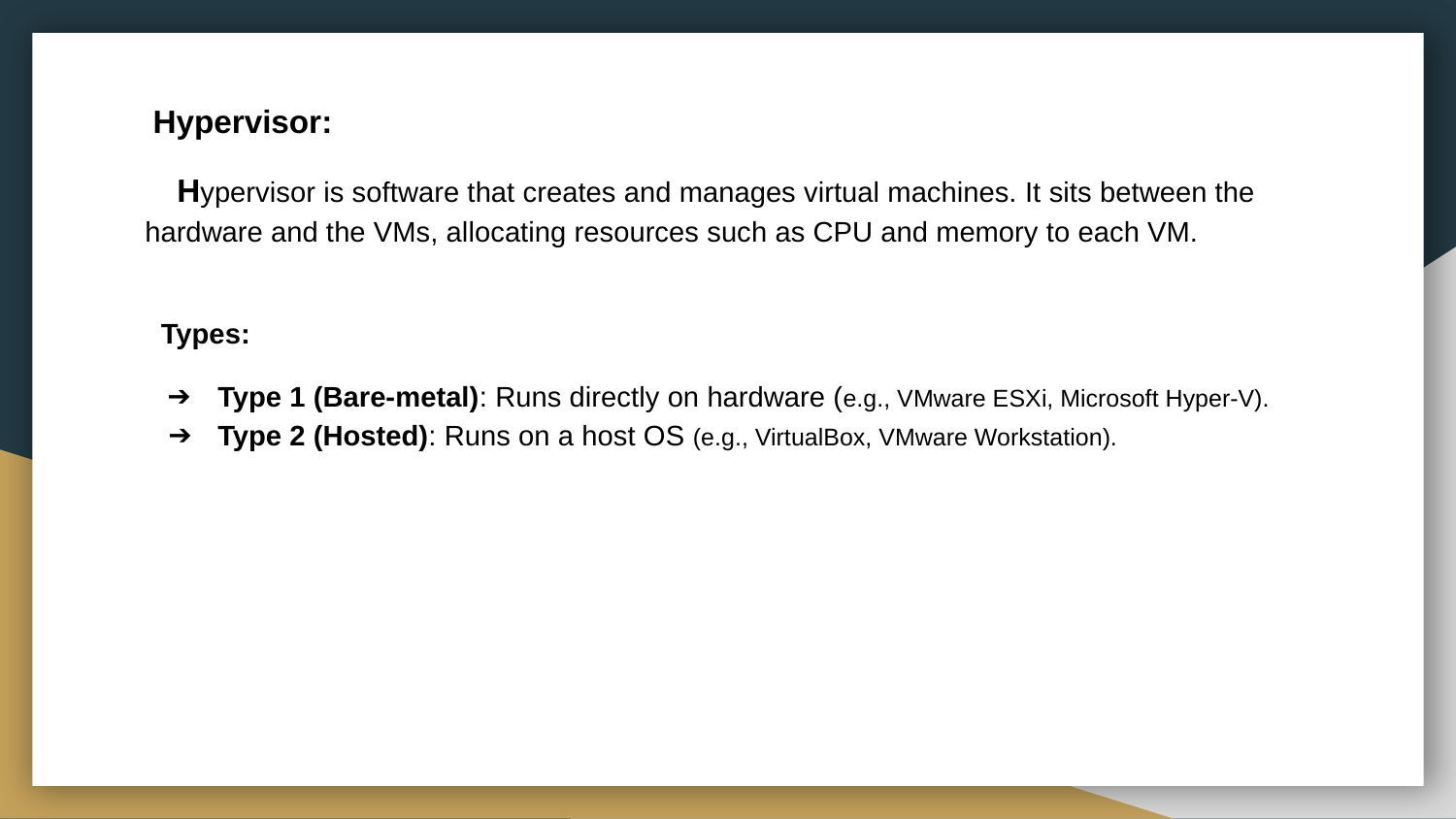

Hypervisor:
    Hypervisor is software that creates and manages virtual machines. It sits between the hardware and the VMs, allocating resources such as CPU and memory to each VM.
  Types:
Type 1 (Bare-metal): Runs directly on hardware (e.g., VMware ESXi, Microsoft Hyper-V).
Type 2 (Hosted): Runs on a host OS (e.g., VirtualBox, VMware Workstation).